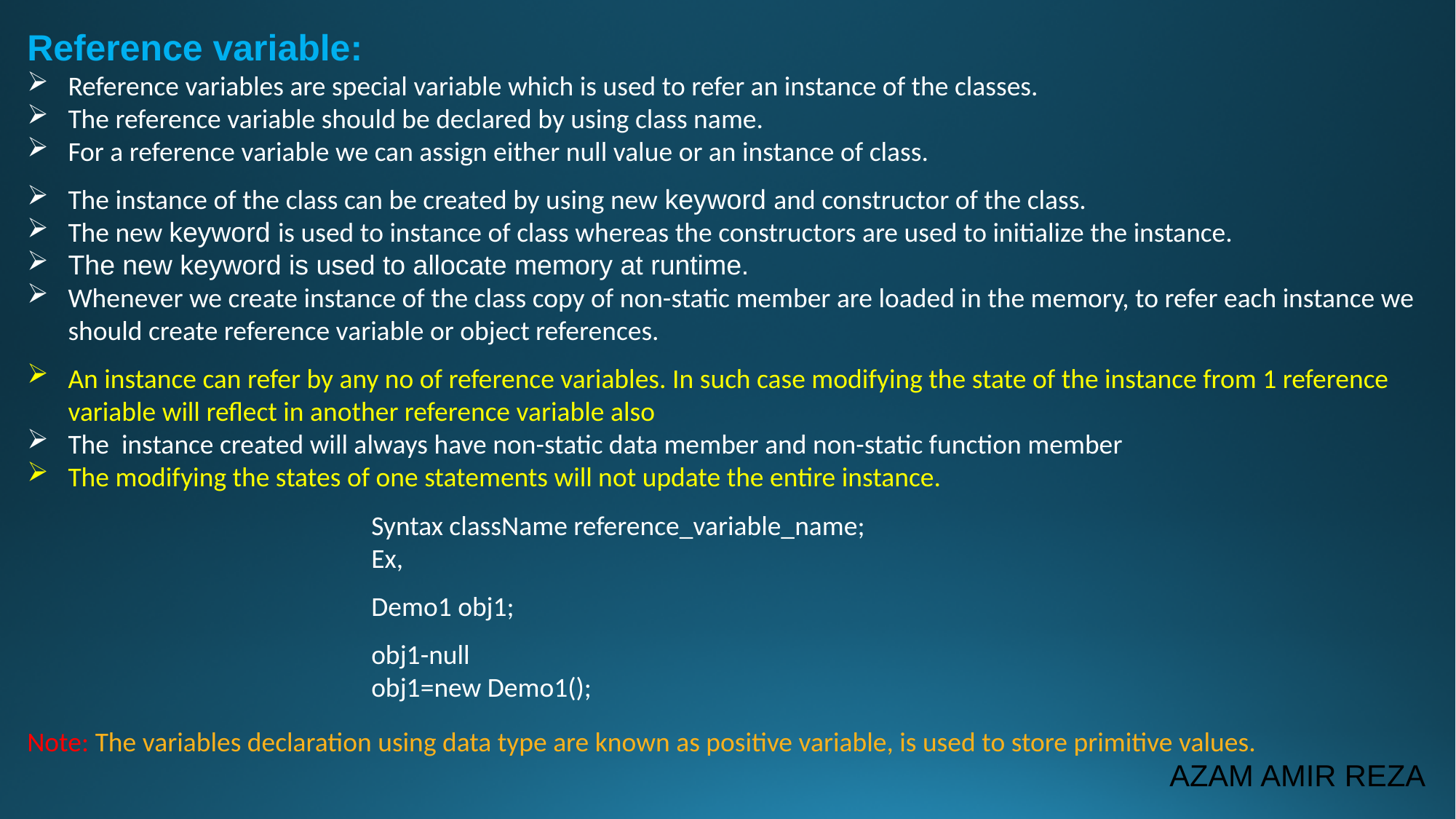

Reference variable:
Reference variables are special variable which is used to refer an instance of the classes.
The reference variable should be declared by using class name.
For a reference variable we can assign either null value or an instance of class.
The instance of the class can be created by using new keyword and constructor of the class.
The new keyword is used to instance of class whereas the constructors are used to initialize the instance.
The new keyword is used to allocate memory at runtime.
Whenever we create instance of the class copy of non-static member are loaded in the memory, to refer each instance we should create reference variable or object references.
An instance can refer by any no of reference variables. In such case modifying the state of the instance from 1 reference variable will reflect in another reference variable also
The  instance created will always have non-static data member and non-static function member
The modifying the states of one statements will not update the entire instance.
Syntax className reference_variable_name;
Ex,
Demo1 obj1;
obj1-null
obj1=new Demo1();
Note: The variables declaration using data type are known as positive variable, is used to store primitive values.
AZAM AMIR REZA